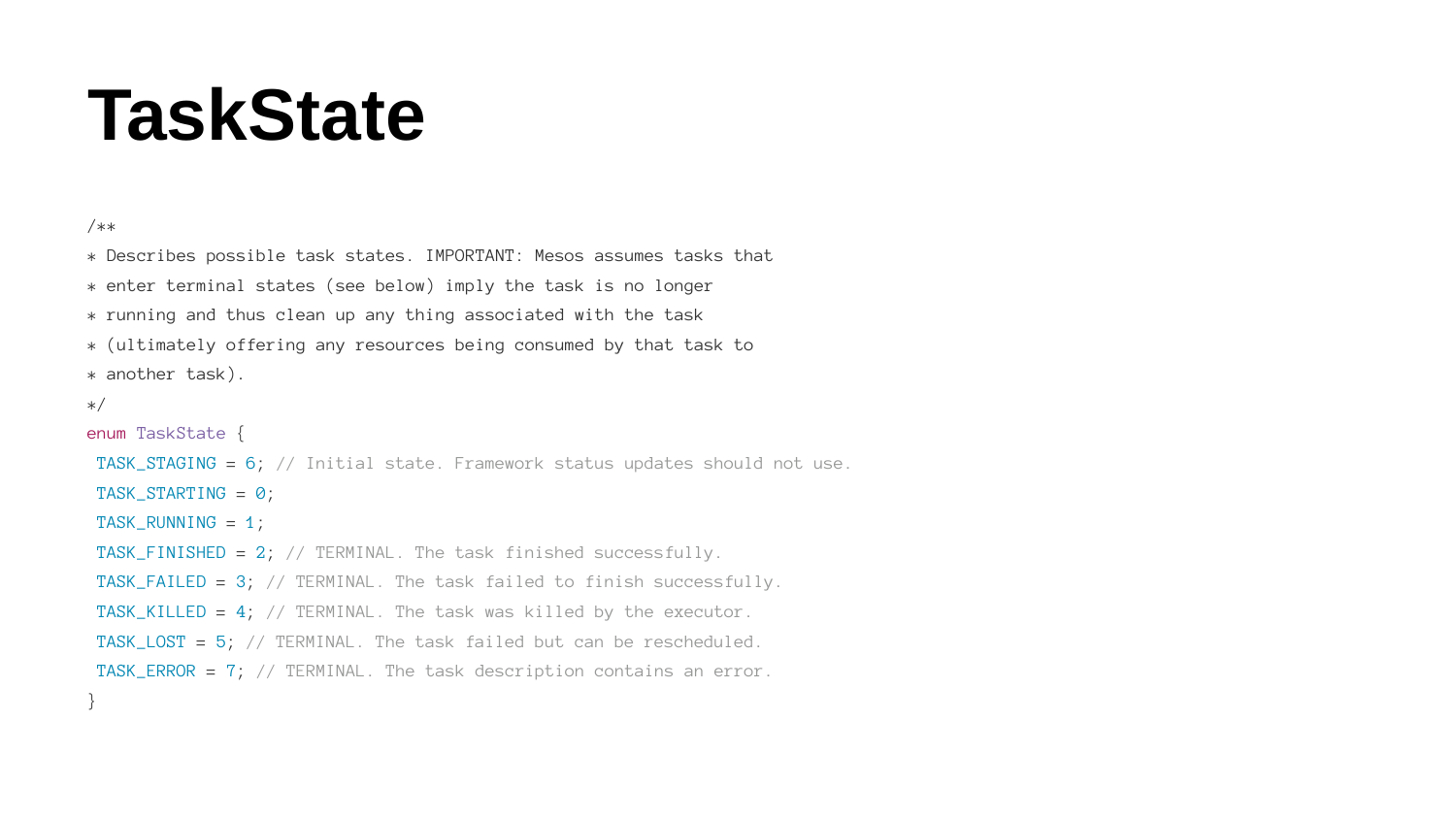

# TaskState
/**
* Describes possible task states. IMPORTANT: Mesos assumes tasks that
* enter terminal states (see below) imply the task is no longer
* running and thus clean up any thing associated with the task
* (ultimately offering any resources being consumed by that task to
* another task).
*/
enum TaskState {
 TASK_STAGING = 6; // Initial state. Framework status updates should not use.
 TASK_STARTING = 0;
 TASK_RUNNING = 1;
 TASK_FINISHED = 2; // TERMINAL. The task finished successfully.
 TASK_FAILED = 3; // TERMINAL. The task failed to finish successfully.
 TASK_KILLED = 4; // TERMINAL. The task was killed by the executor.
 TASK_LOST = 5; // TERMINAL. The task failed but can be rescheduled.
 TASK_ERROR = 7; // TERMINAL. The task description contains an error.
}